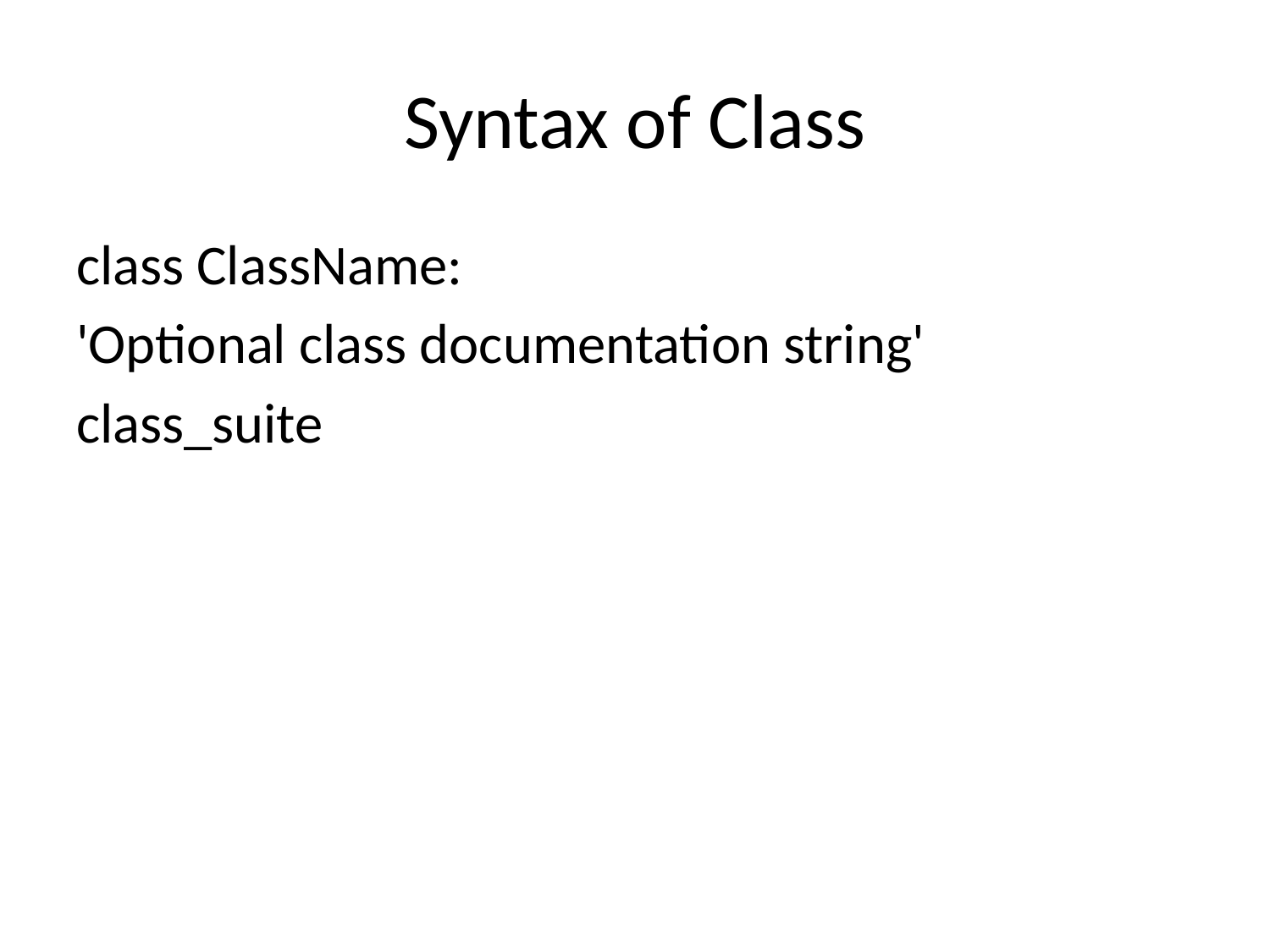

# Syntax of Class
class ClassName:
'Optional class documentation string'
class_suite